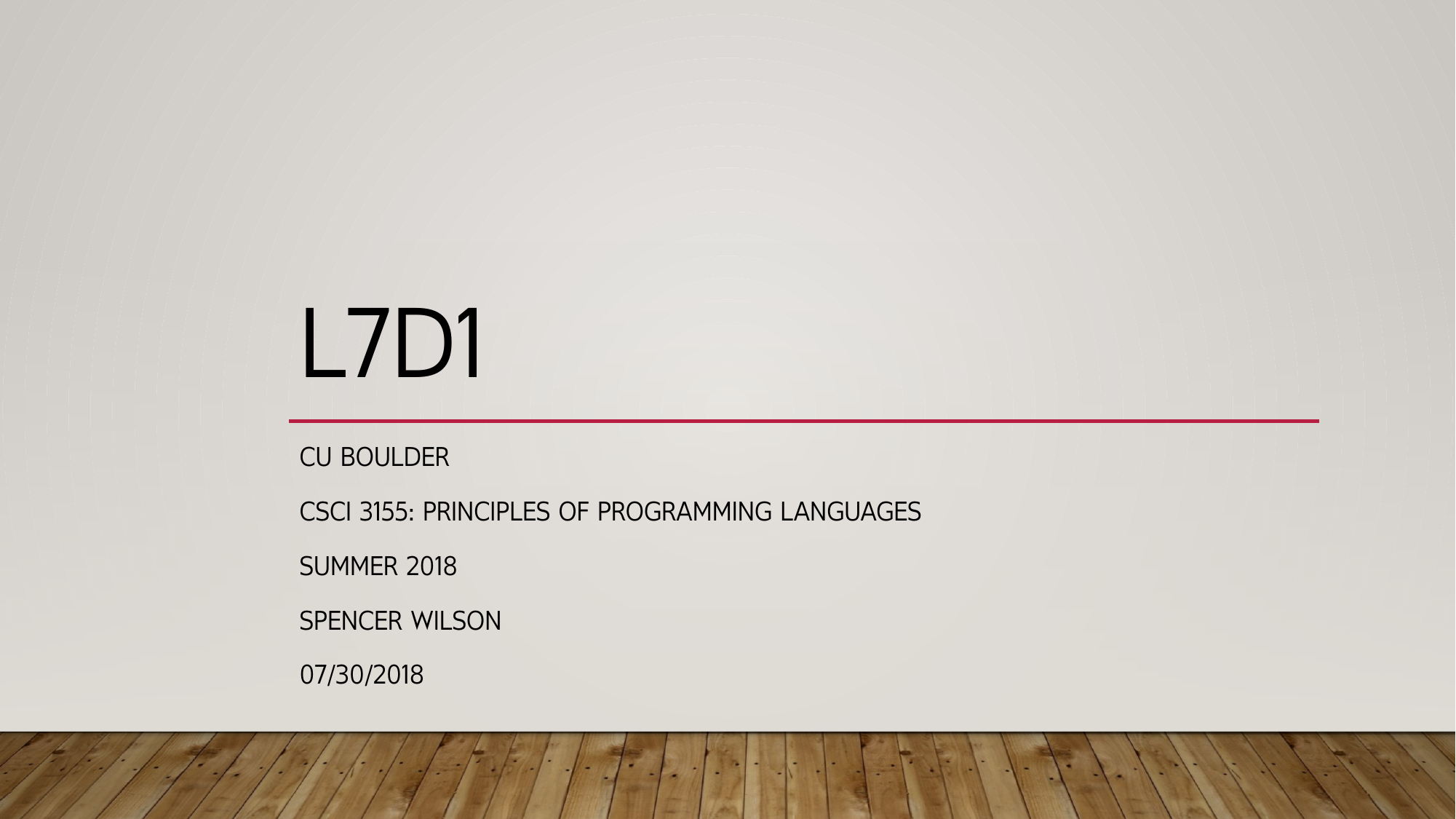

# L7d1
Cu boulder
Csci 3155: principles of programming languages
Summer 2018
Spencer wilson
07/30/2018